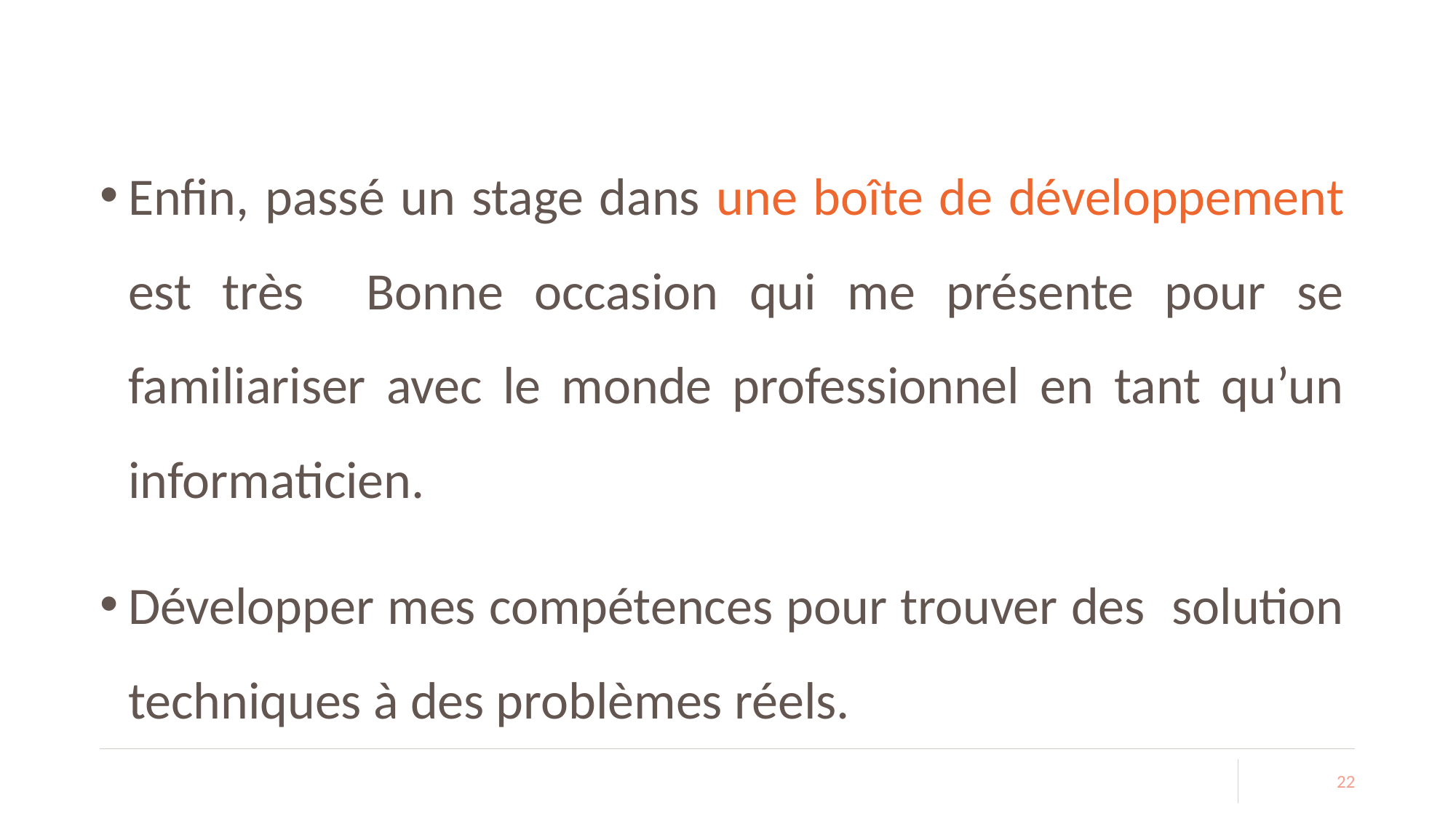

Enfin, passé un stage dans une boîte de développement est très  Bonne occasion qui me présente pour se familiariser avec le monde professionnel en tant qu’un informaticien.
Développer mes compétences pour trouver des  solution techniques à des problèmes réels.

22